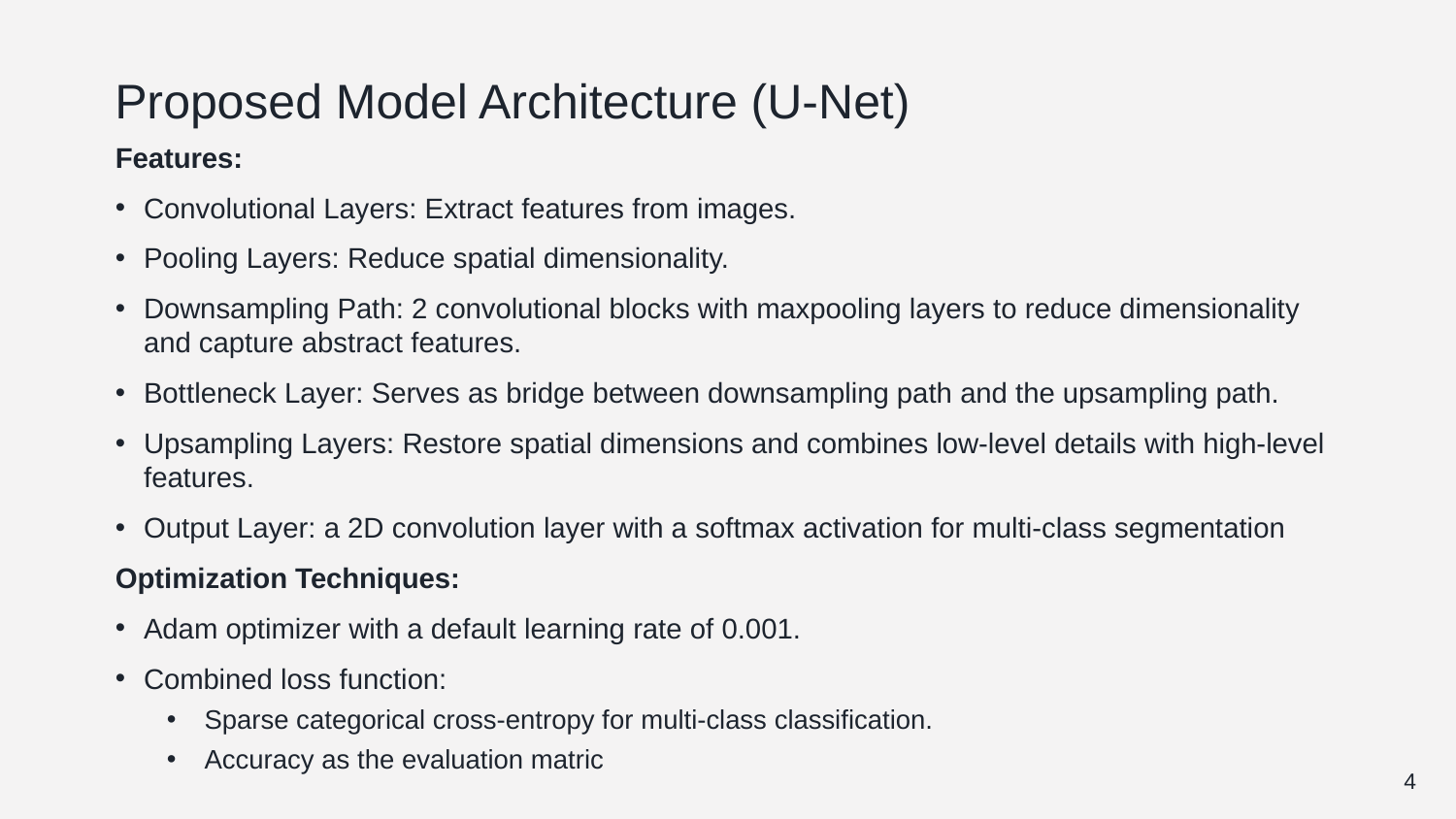

# Proposed Model Architecture (U-Net)
Features:
Convolutional Layers: Extract features from images.
Pooling Layers: Reduce spatial dimensionality.
Downsampling Path: 2 convolutional blocks with maxpooling layers to reduce dimensionality and capture abstract features.
Bottleneck Layer: Serves as bridge between downsampling path and the upsampling path.
Upsampling Layers: Restore spatial dimensions and combines low-level details with high-level features.
Output Layer: a 2D convolution layer with a softmax activation for multi-class segmentation
Optimization Techniques:
Adam optimizer with a default learning rate of 0.001.
Combined loss function:
Sparse categorical cross-entropy for multi-class classification.
Accuracy as the evaluation matric

4